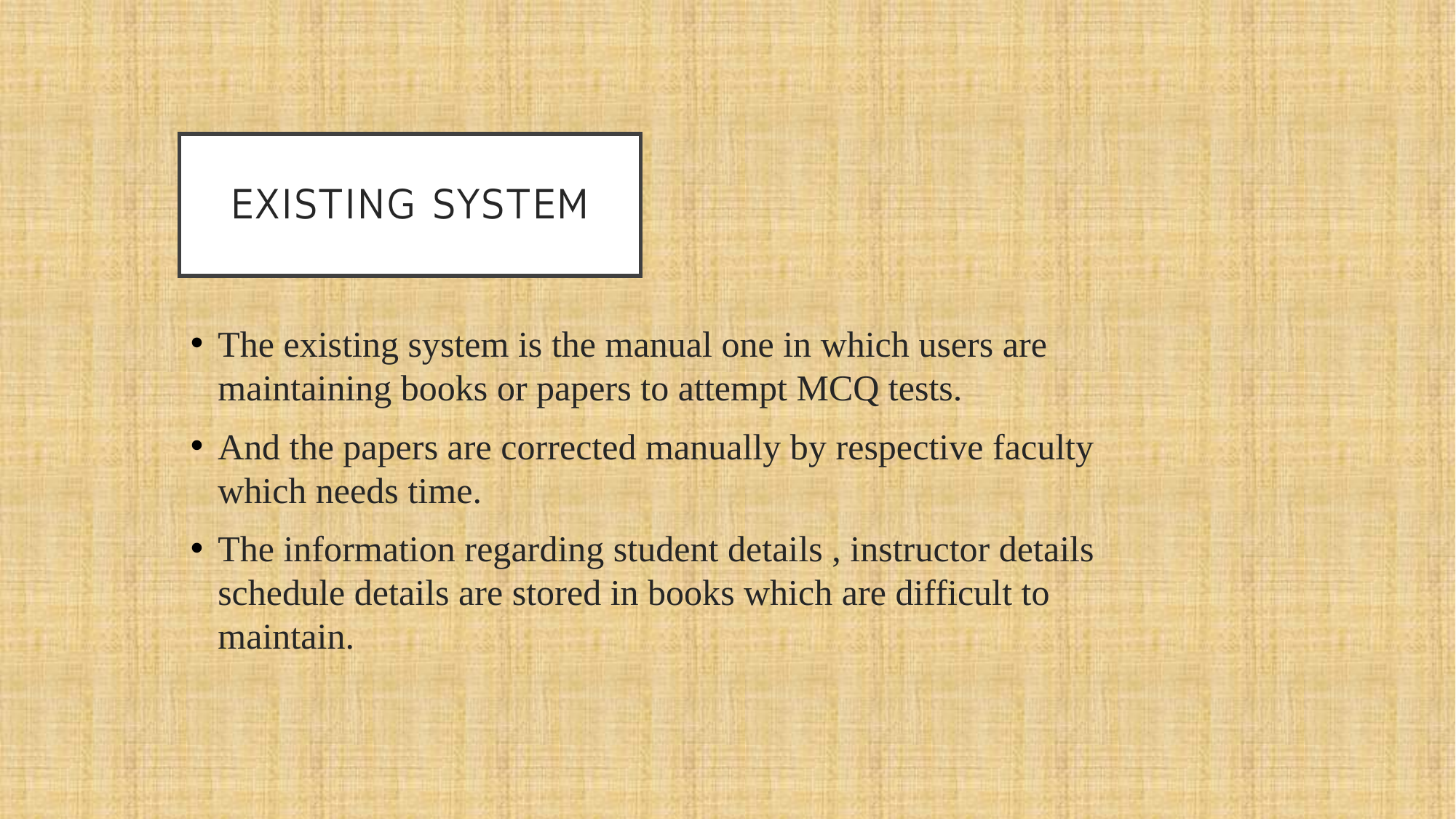

# Existing system
The existing system is the manual one in which users are maintaining books or papers to attempt MCQ tests.
And the papers are corrected manually by respective faculty which needs time.
The information regarding student details , instructor details schedule details are stored in books which are difficult to maintain.